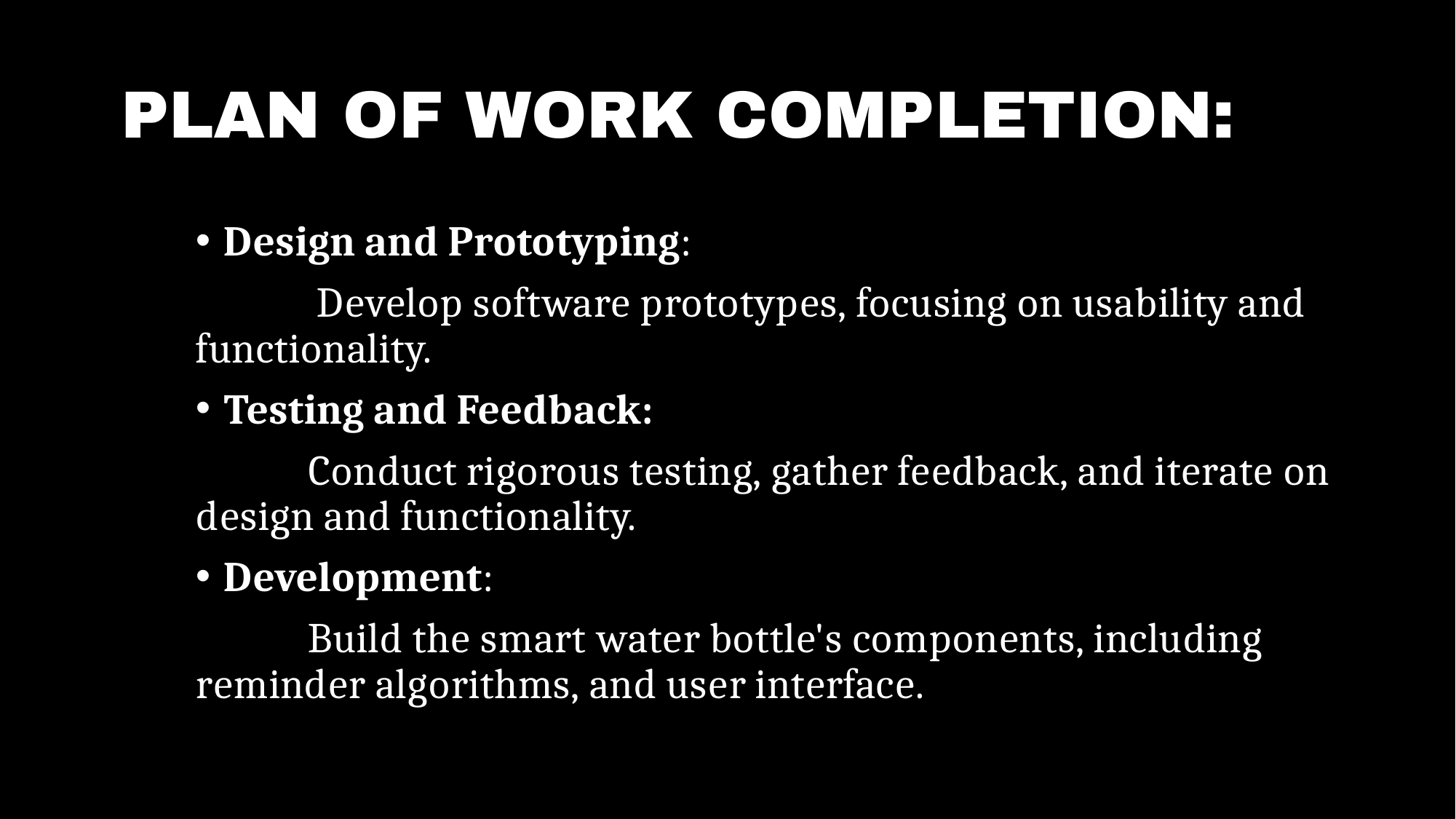

# PLAN OF WORK COMPLETION:
Design and Prototyping:
             Develop software prototypes, focusing on usability and functionality.
Testing and Feedback:
            Conduct rigorous testing, gather feedback, and iterate on design and functionality.
Development:
            Build the smart water bottle's components, including reminder algorithms, and user interface.